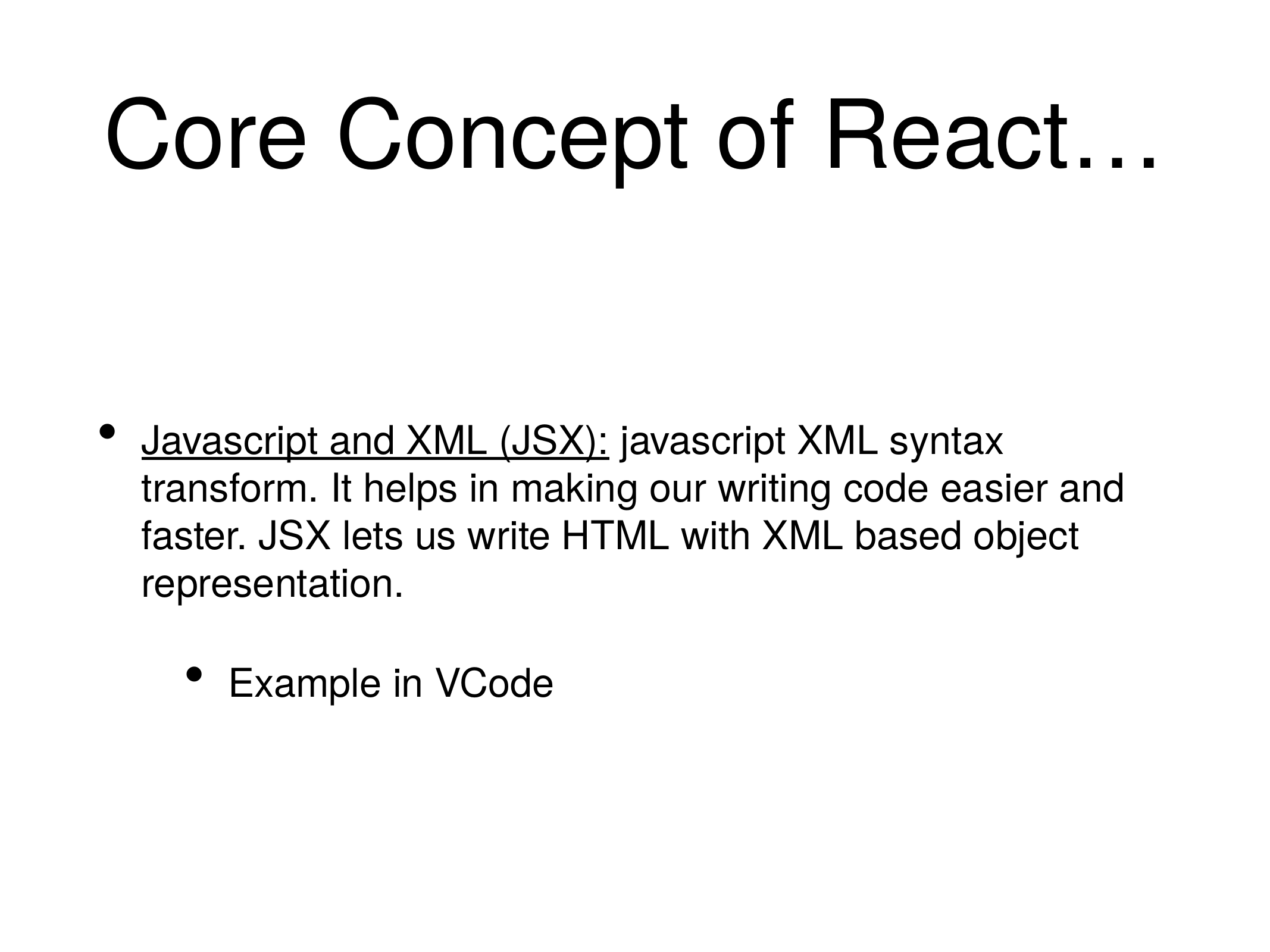

# Core Concept of React…
Javascript and XML (JSX): javascript XML syntax transform. It helps in making our writing code easier and faster. JSX lets us write HTML with XML based object representation.
Example in VCode